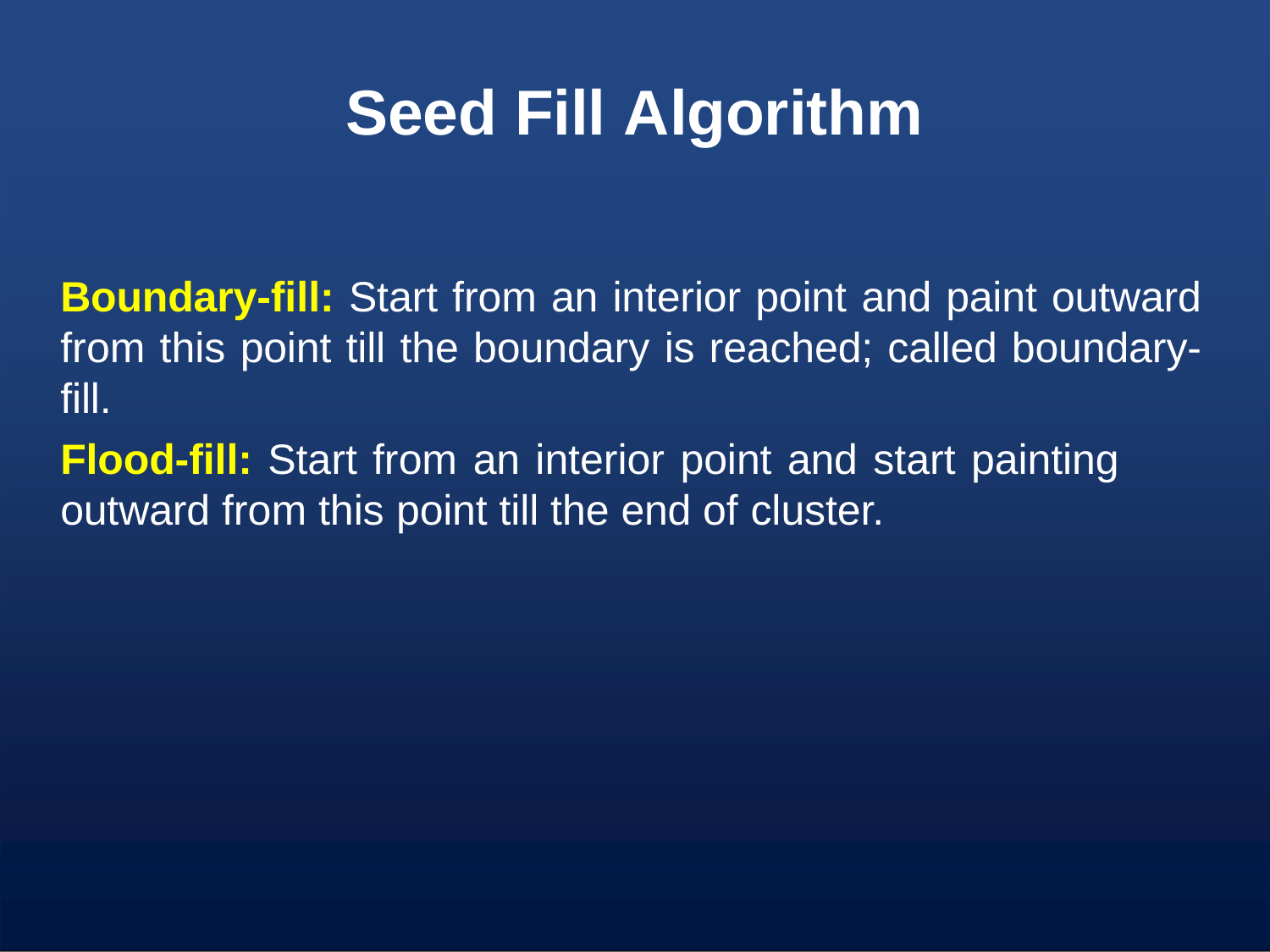

# Seed Fill Algorithm
Boundary-fill: Start from an interior point and paint outward  from this point till the boundary is reached; called boundary-  fill.
Flood-fill: Start from an interior point and start painting
outward from this point till the end of cluster.